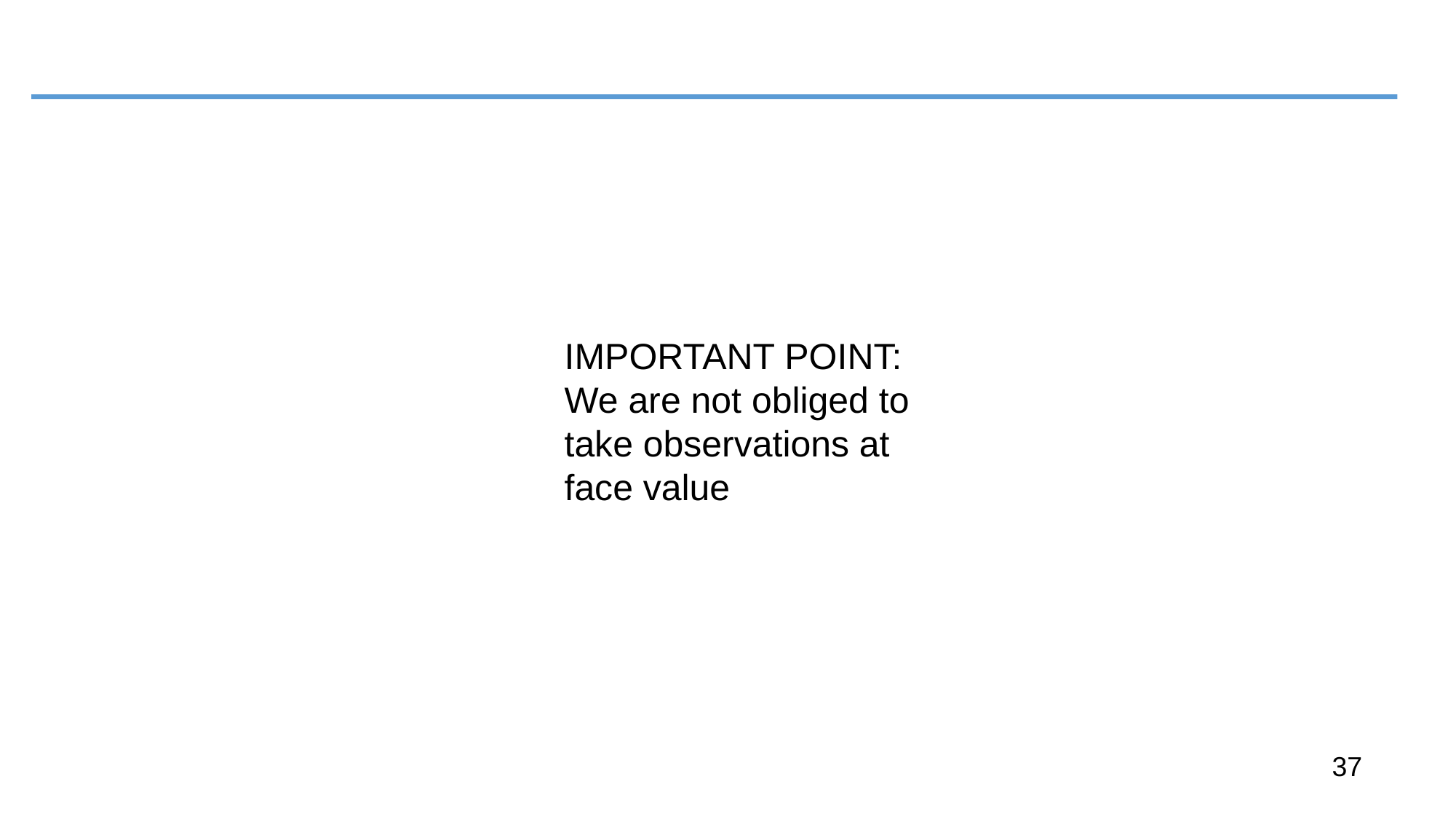

IMPORTANT POINT:
We are not obliged to take observations at face value

37